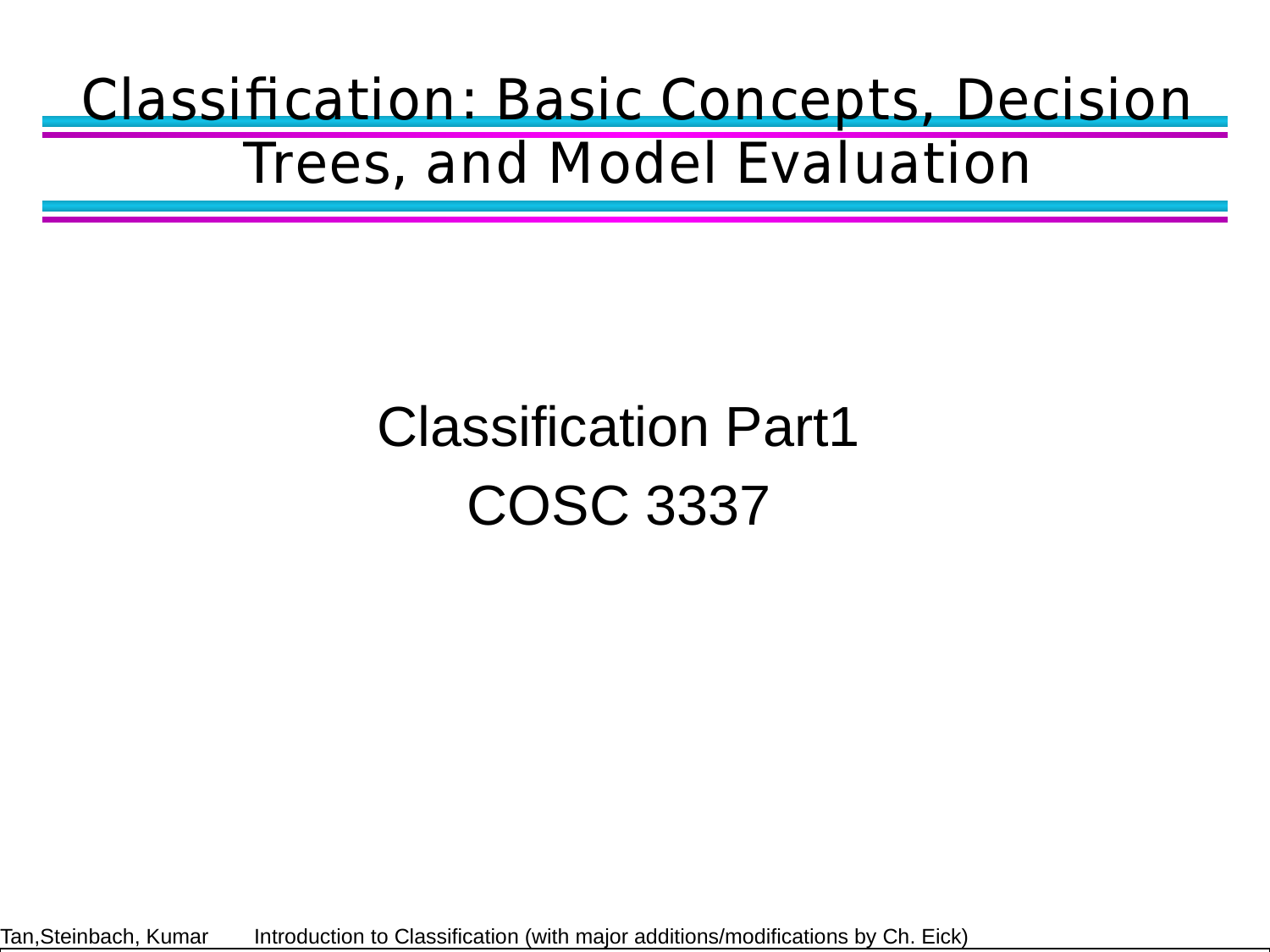

# Classification: Basic Concepts, Decision Trees, and Model Evaluation

Classification Part1
COSC 3337